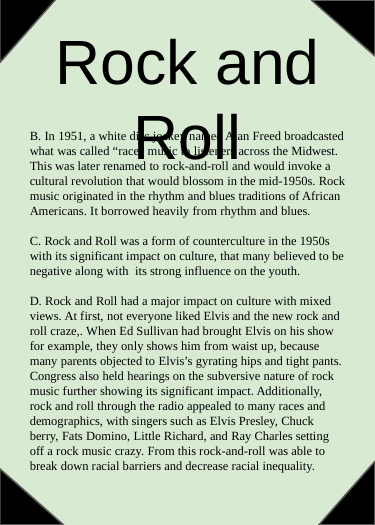

Rock and Roll
B. In 1951, a white disc jockey named Alan Freed broadcasted what was called “race” music to listeners across the Midwest. This was later renamed to rock-and-roll and would invoke a cultural revolution that would blossom in the mid-1950s. Rock music originated in the rhythm and blues traditions of African Americans. It borrowed heavily from rhythm and blues.

C. Rock and Roll was a form of counterculture in the 1950s with its significant impact on culture, that many believed to be negative along with  its strong influence on the youth.

D. Rock and Roll had a major impact on culture with mixed views. At first, not everyone liked Elvis and the new rock and roll craze,. When Ed Sullivan had brought Elvis on his show for example, they only shows him from waist up, because many parents objected to Elvis’s gyrating hips and tight pants. Congress also held hearings on the subversive nature of rock music further showing its significant impact. Additionally, rock and roll through the radio appealed to many races and demographics, with singers such as Elvis Presley, Chuck berry, Fats Domino, Little Richard, and Ray Charles setting off a rock music crazy. From this rock-and-roll was able to break down racial barriers and decrease racial inequality.